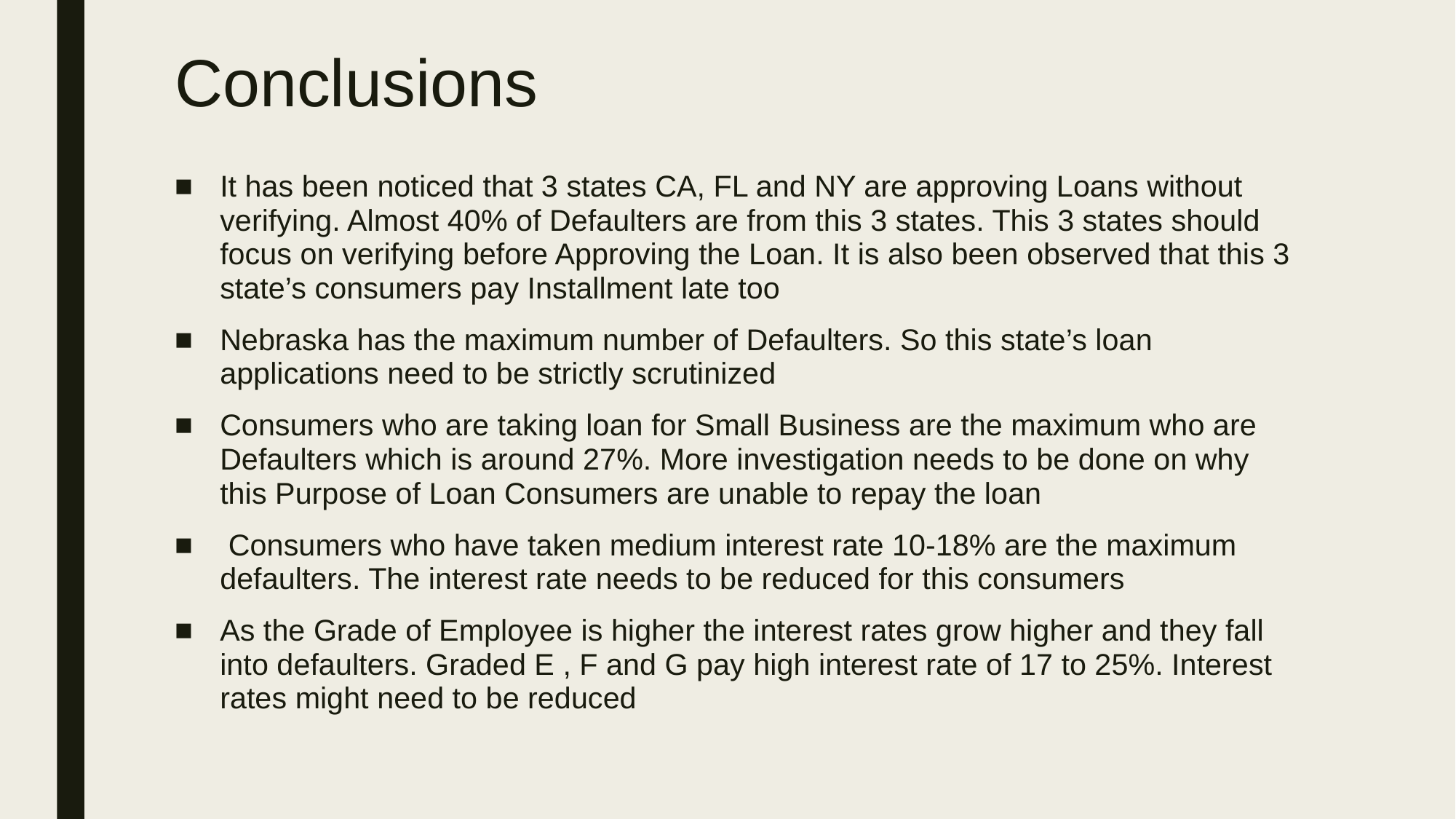

# Conclusions
It has been noticed that 3 states CA, FL and NY are approving Loans without verifying. Almost 40% of Defaulters are from this 3 states. This 3 states should focus on verifying before Approving the Loan. It is also been observed that this 3 state’s consumers pay Installment late too
Nebraska has the maximum number of Defaulters. So this state’s loan applications need to be strictly scrutinized
Consumers who are taking loan for Small Business are the maximum who are Defaulters which is around 27%. More investigation needs to be done on why this Purpose of Loan Consumers are unable to repay the loan
 Consumers who have taken medium interest rate 10-18% are the maximum defaulters. The interest rate needs to be reduced for this consumers
As the Grade of Employee is higher the interest rates grow higher and they fall into defaulters. Graded E , F and G pay high interest rate of 17 to 25%. Interest rates might need to be reduced